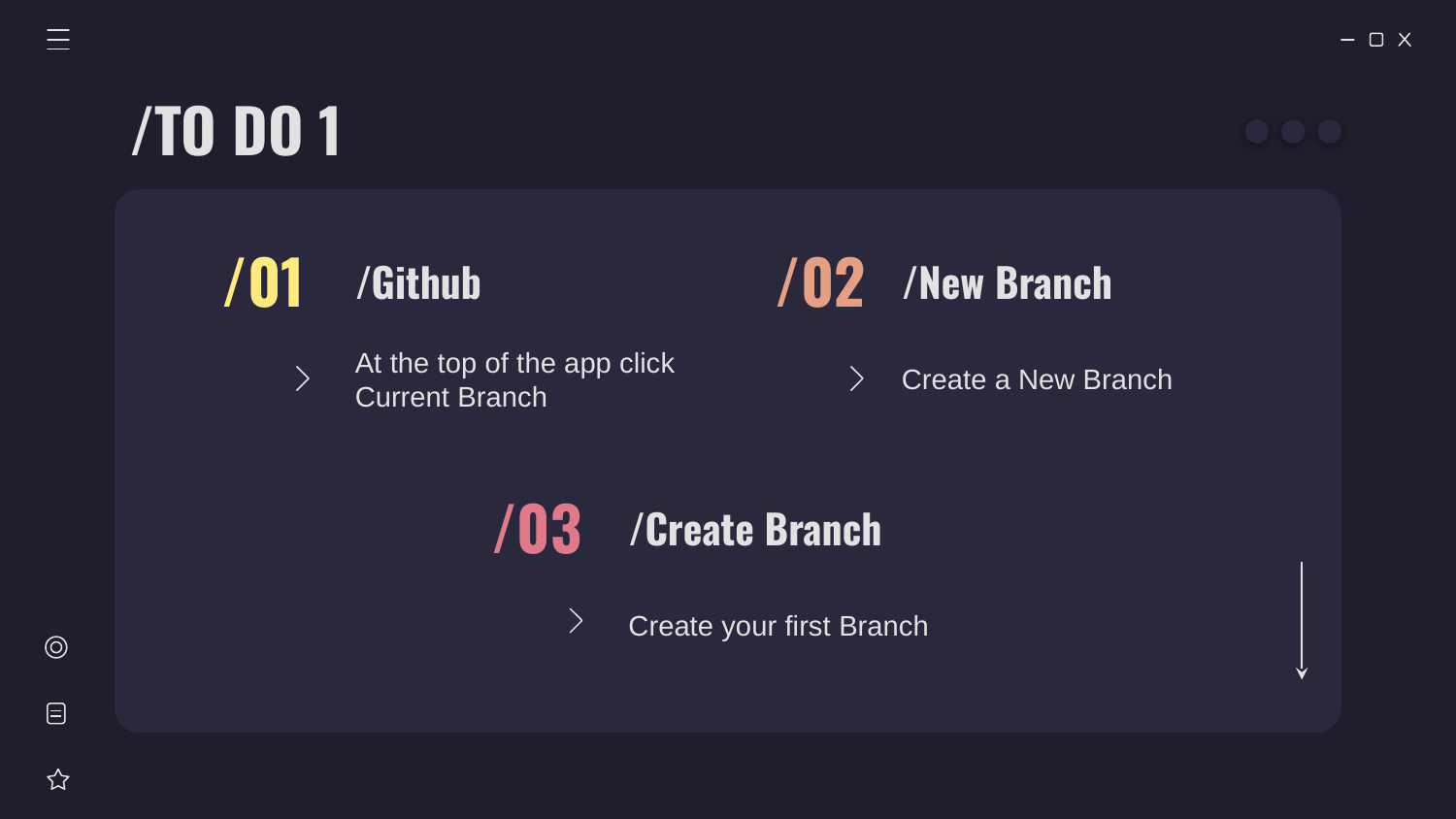

/TO DO 1

/01
/02
# /Github
/New Branch
At the top of the app click Current Branch
Create a New Branch

/03
/Create Branch
Create your first Branch